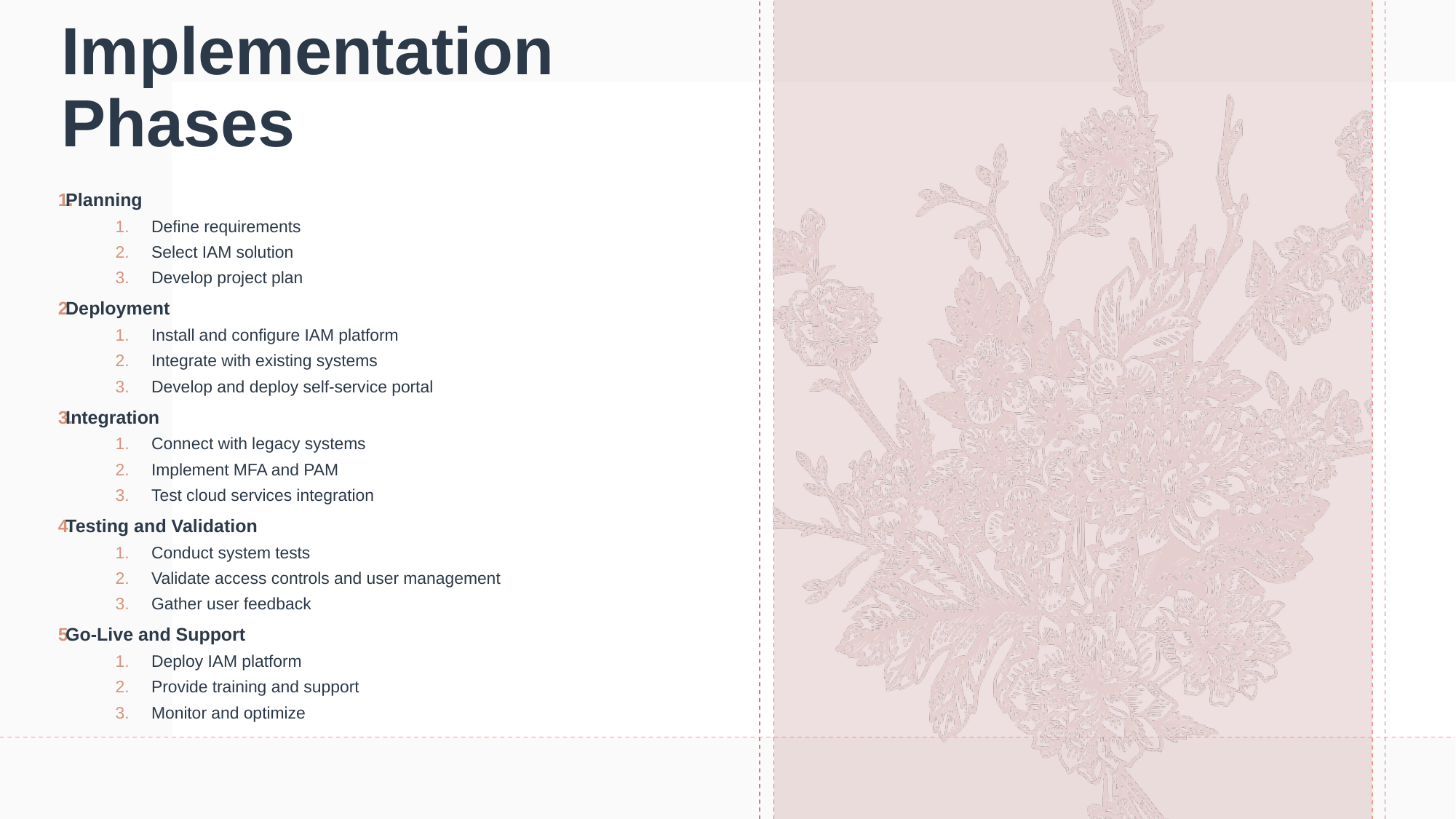

# Implementation Phases
Planning
Define requirements
Select IAM solution
Develop project plan
Deployment
Install and configure IAM platform
Integrate with existing systems
Develop and deploy self-service portal
Integration
Connect with legacy systems
Implement MFA and PAM
Test cloud services integration
Testing and Validation
Conduct system tests
Validate access controls and user management
Gather user feedback
Go-Live and Support
Deploy IAM platform
Provide training and support
Monitor and optimize